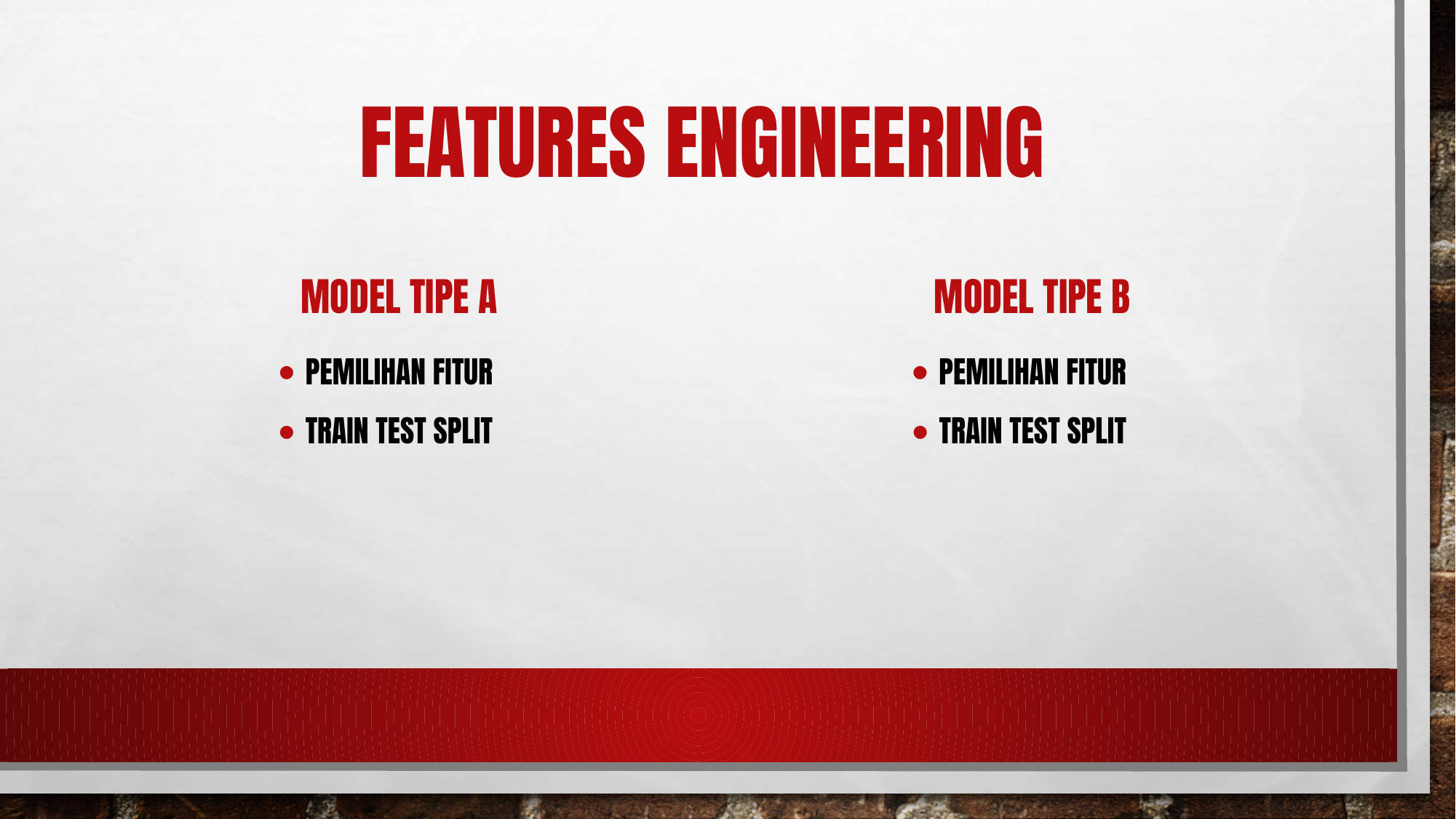

# Features engineering
Model tipe a
Model tipe b
Pemilihan fitur
Train test split
Pemilihan fitur
Train test split